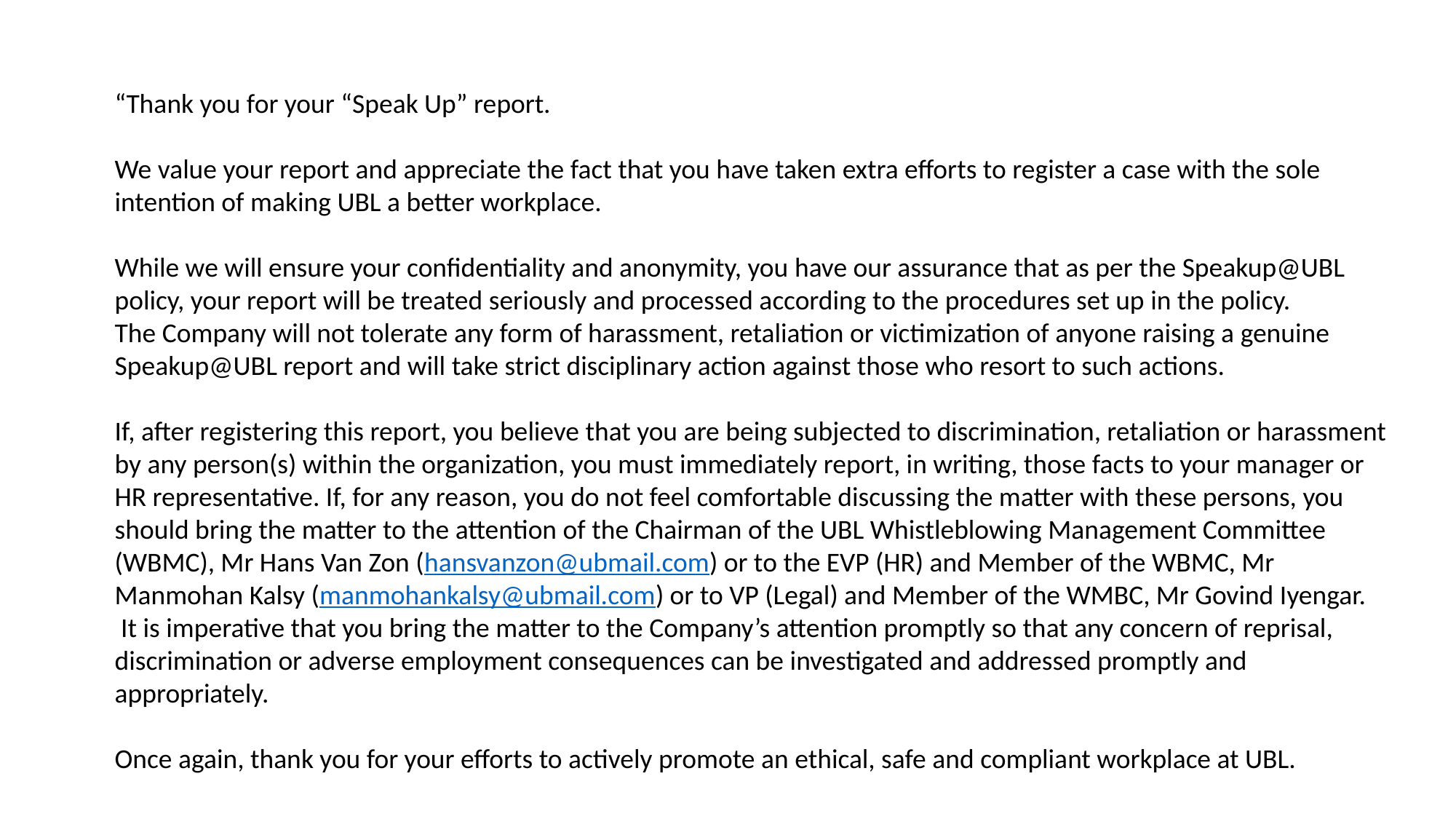

“Thank you for your “Speak Up” report.

We value your report and appreciate the fact that you have taken extra efforts to register a case with the sole intention of making UBL a better workplace.

While we will ensure your confidentiality and anonymity, you have our assurance that as per the Speakup@UBL policy, your report will be treated seriously and processed according to the procedures set up in the policy.
The Company will not tolerate any form of harassment, retaliation or victimization of anyone raising a genuine Speakup@UBL report and will take strict disciplinary action against those who resort to such actions.

If, after registering this report, you believe that you are being subjected to discrimination, retaliation or harassment by any person(s) within the organization, you must immediately report, in writing, those facts to your manager or HR representative. If, for any reason, you do not feel comfortable discussing the matter with these persons, you should bring the matter to the attention of the Chairman of the UBL Whistleblowing Management Committee (WBMC), Mr Hans Van Zon (hansvanzon@ubmail.com) or to the EVP (HR) and Member of the WBMC, Mr Manmohan Kalsy (manmohankalsy@ubmail.com) or to VP (Legal) and Member of the WMBC, Mr Govind Iyengar.  It is imperative that you bring the matter to the Company’s attention promptly so that any concern of reprisal, discrimination or adverse employment consequences can be investigated and addressed promptly and appropriately.

Once again, thank you for your efforts to actively promote an ethical, safe and compliant workplace at UBL.